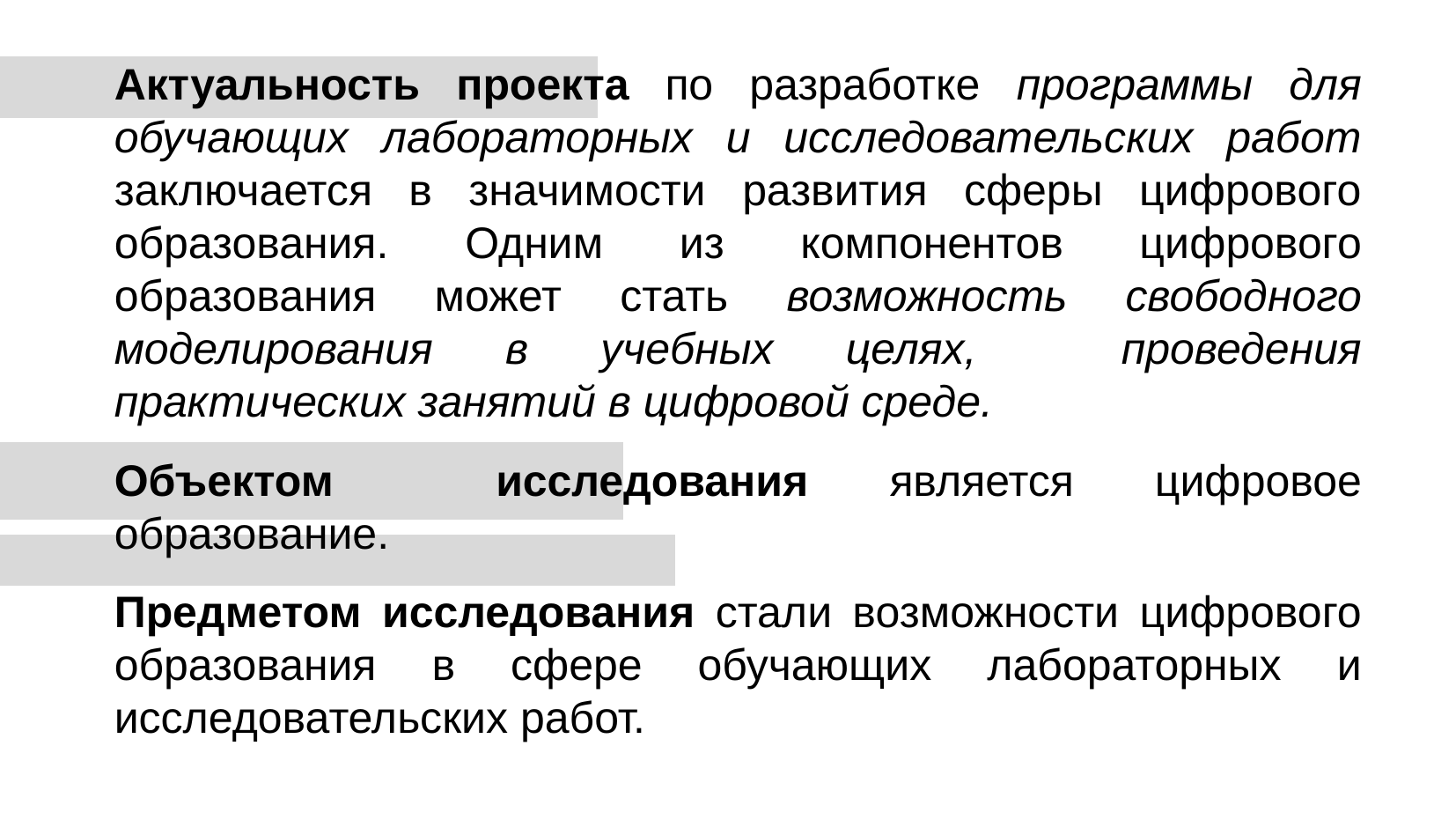

# Актуальность проекта по разработке программы для обучающих лабораторных и исследовательских работ заключается в значимости развития сферы цифрового образования. Одним из компонентов цифрового образования может стать возможность свободного моделирования в учебных целях,  проведения практических занятий в цифровой среде.
Объектом  исследования является цифровое образование.
Предметом исследования стали возможности цифрового образования в сфере обучающих лабораторных и исследовательских работ.